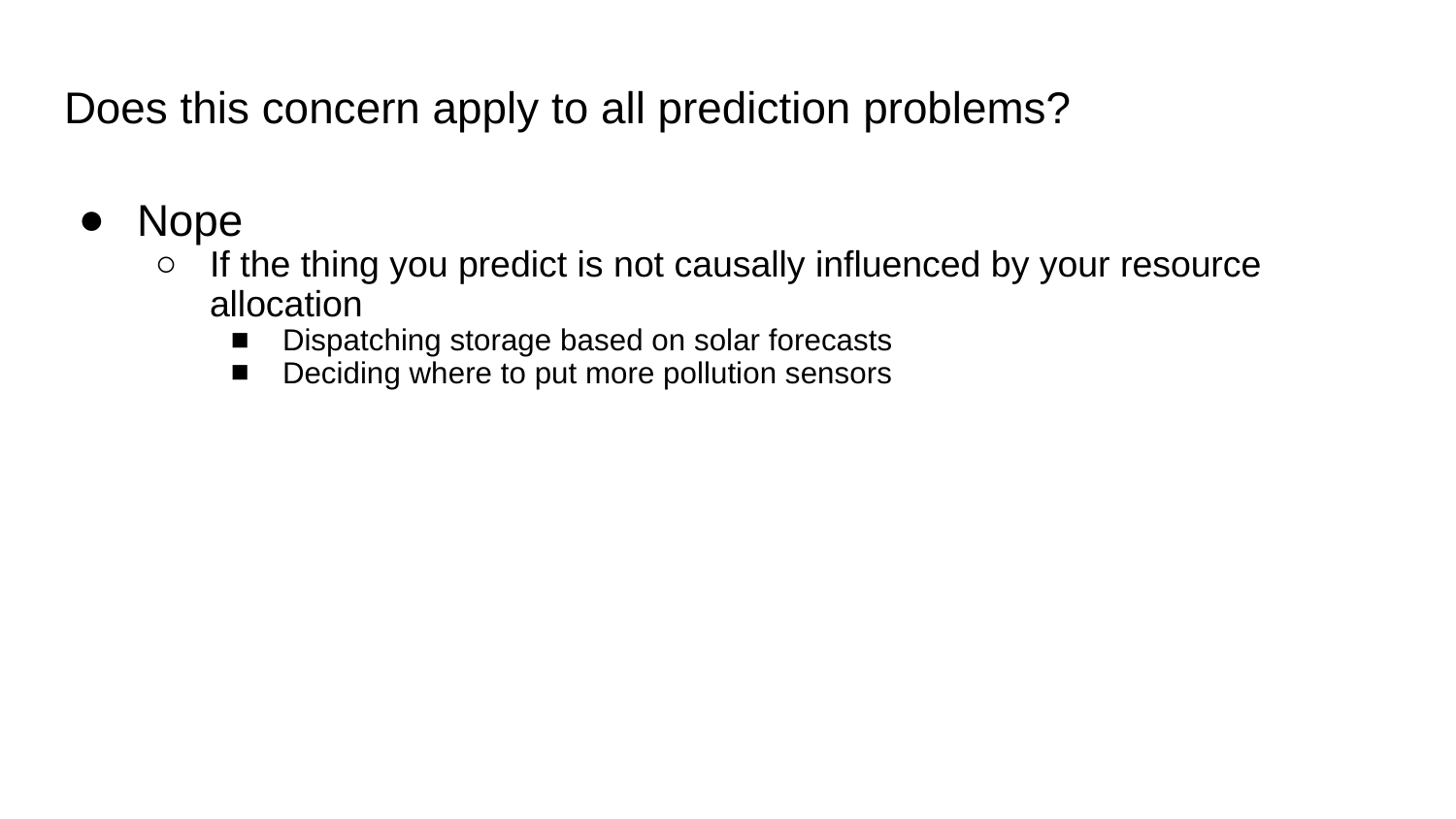

# Does this concern apply to all prediction problems?
Nope
If the thing you predict is not causally influenced by your resource allocation
Dispatching storage based on solar forecasts
Deciding where to put more pollution sensors